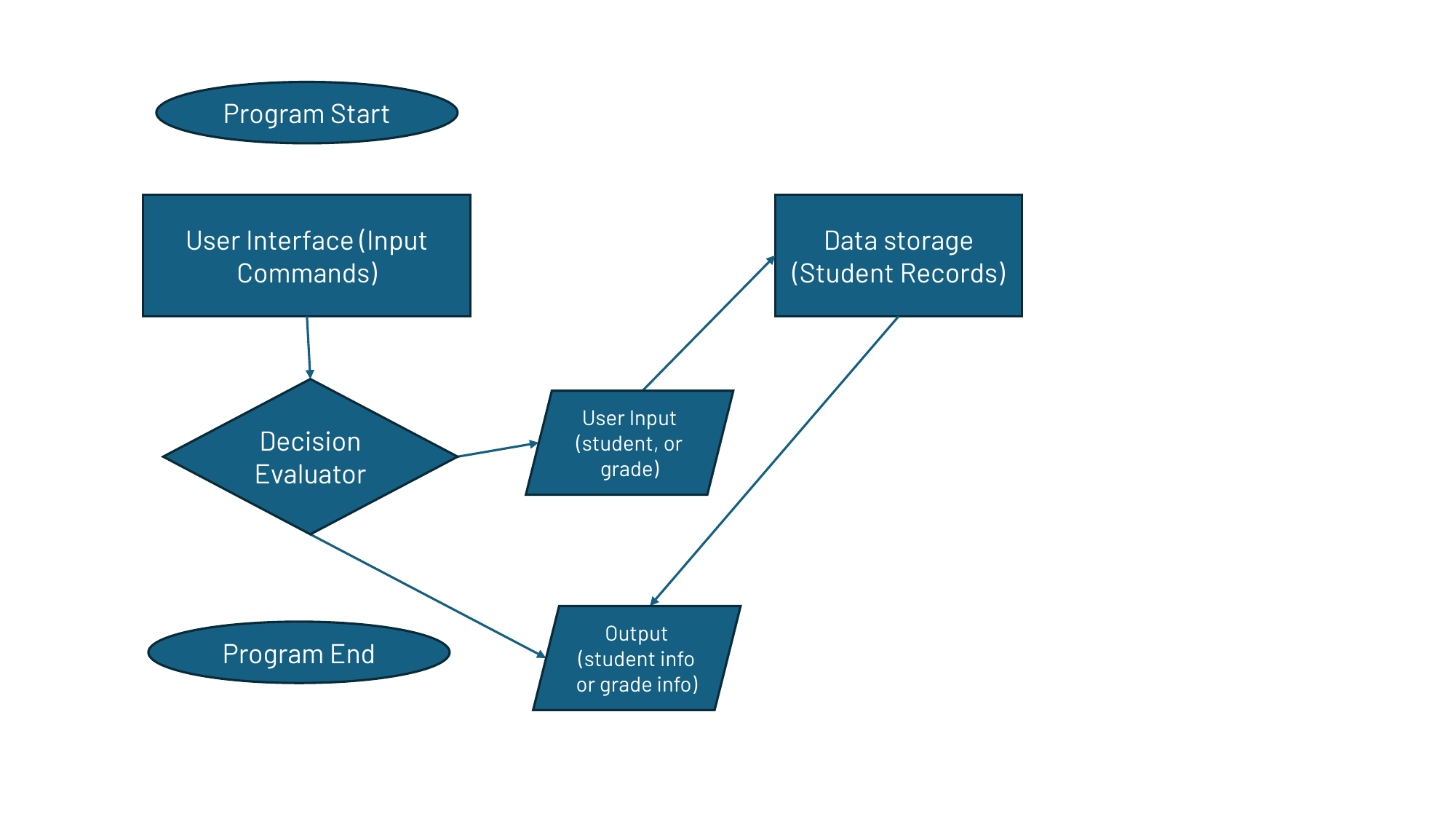

Program Start
User Interface (Input Commands)
Data storage (Student Records)
Decision Evaluator
User Input (student, or grade)
Output (student info or grade info)
Program End